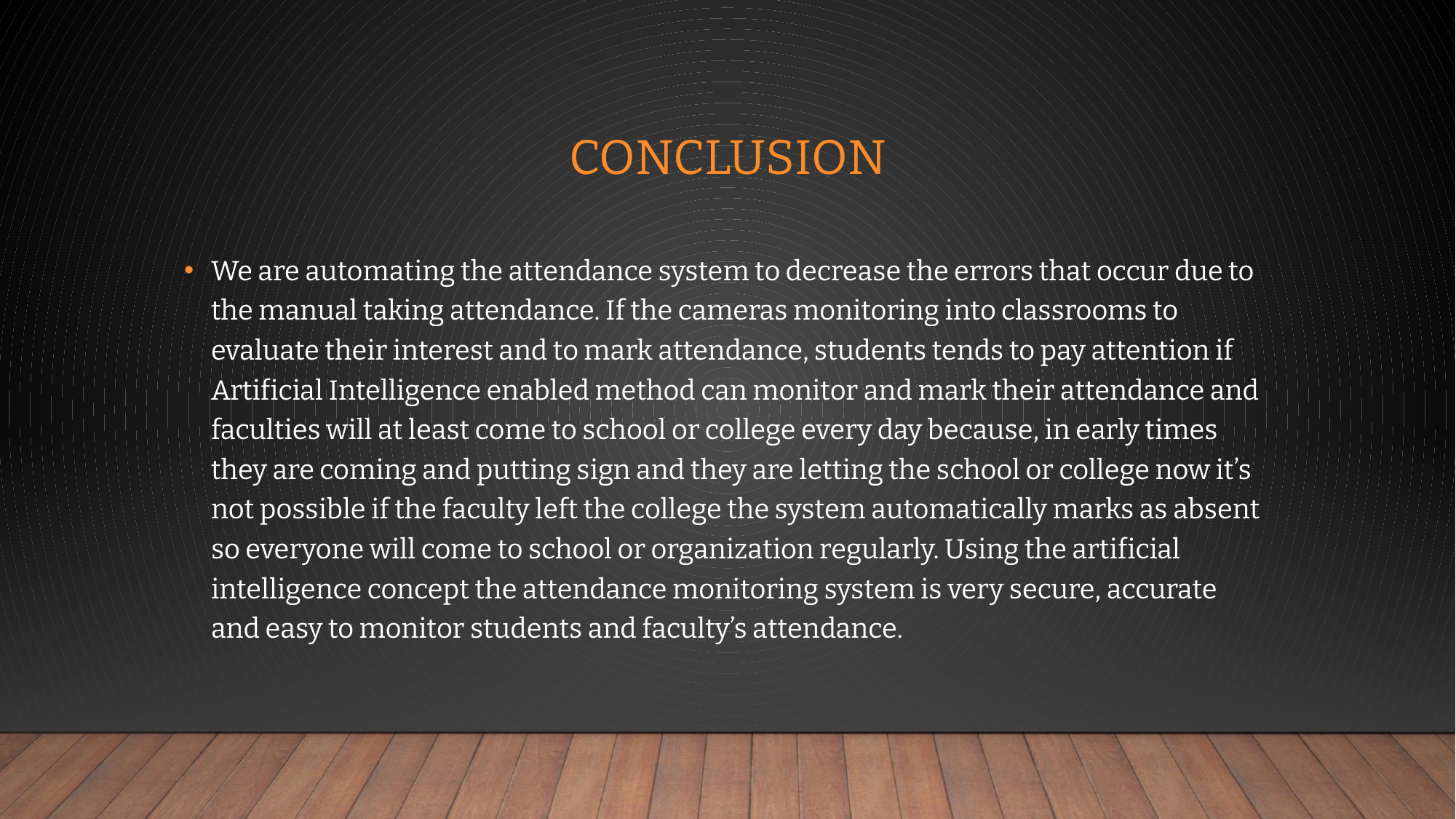

# CONCLUSION
We are automating the attendance system to decrease the errors that occur due to the manual taking attendance. If the cameras monitoring into classrooms to evaluate their interest and to mark attendance, students tends to pay attention if Artificial Intelligence enabled method can monitor and mark their attendance and faculties will at least come to school or college every day because, in early times they are coming and putting sign and they are letting the school or college now it’s not possible if the faculty left the college the system automatically marks as absent so everyone will come to school or organization regularly. Using the artificial intelligence concept the attendance monitoring system is very secure, accurate and easy to monitor students and faculty’s attendance.